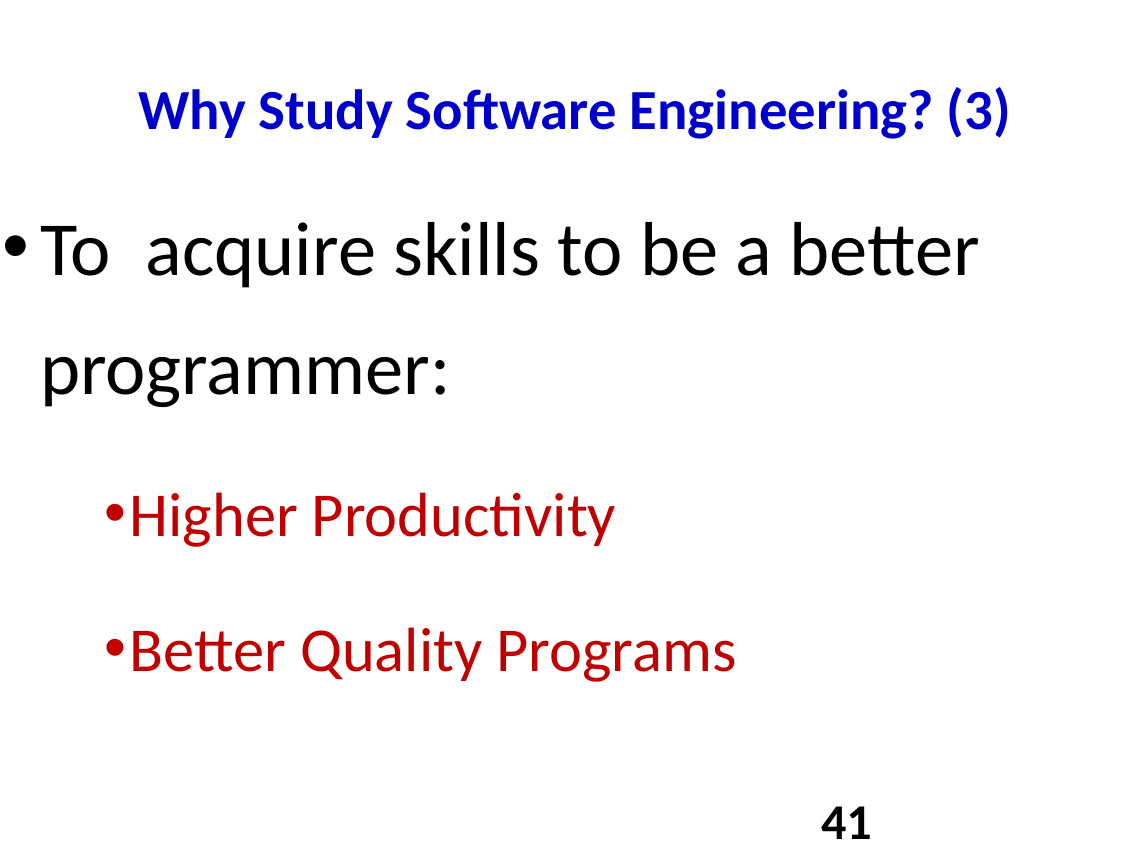

# Why Study Software Engineering? (3)‏
To  acquire skills to be a better programmer:
Higher Productivity
Better Quality Programs
41